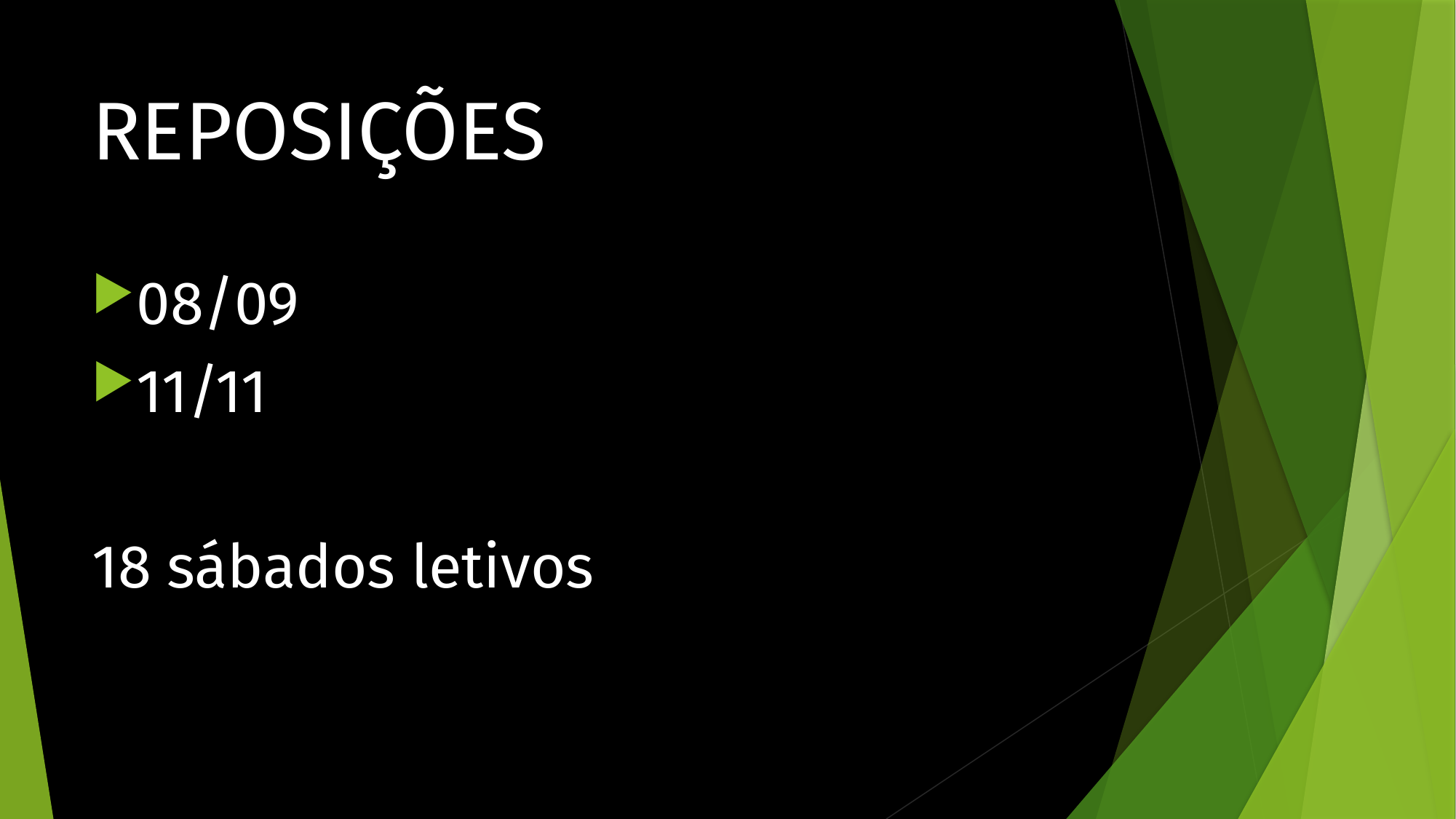

# REPOSIÇÕES
08/09
11/11

18 sábados letivos